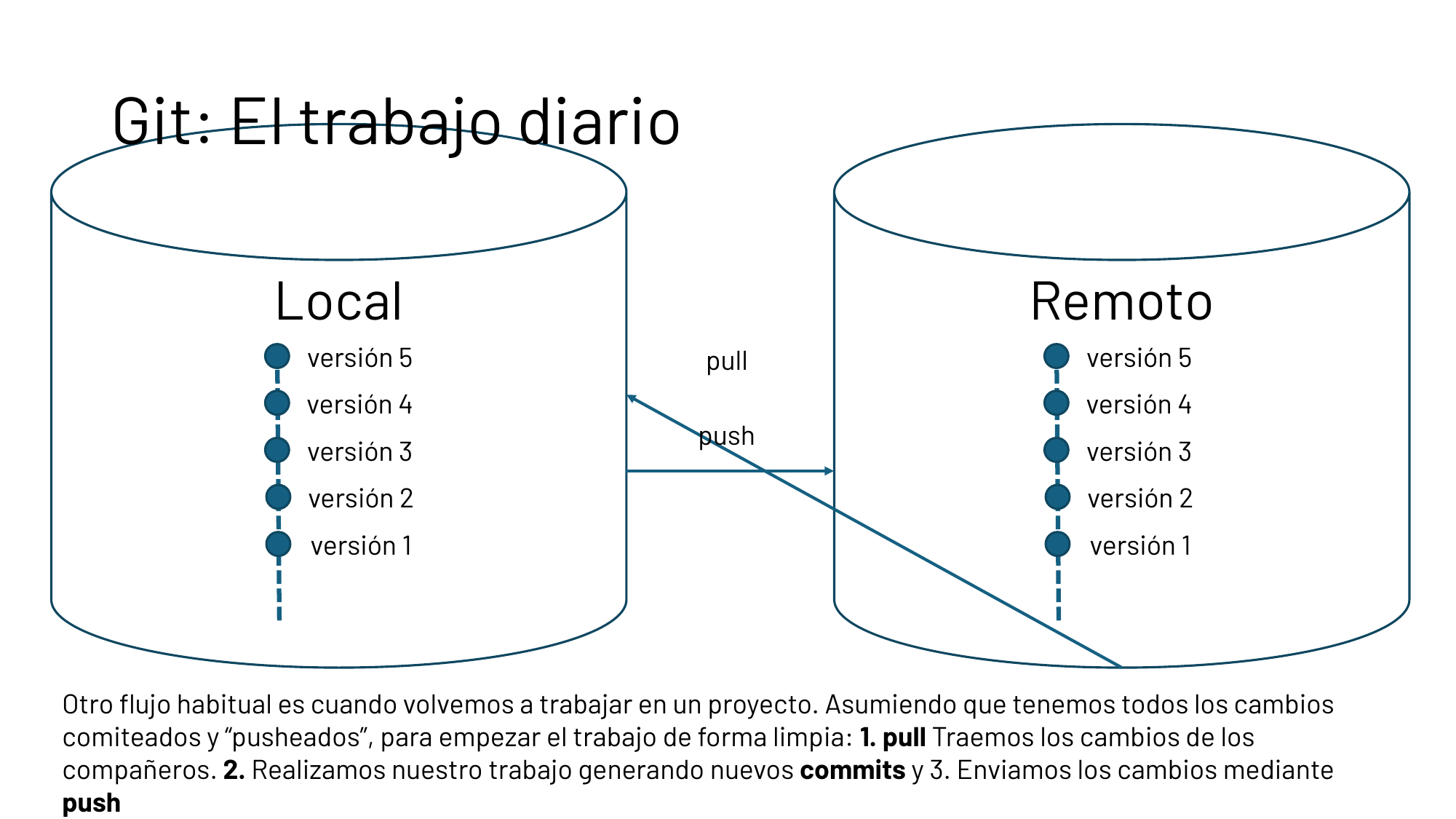

# Git: El trabajo diario
Local
Remoto
versión 5

versión 5

versión 4

pull
versión 4

push
versión 3

versión 3

versión 2

versión 2

versión 1

versión 1

Otro flujo habitual es cuando volvemos a trabajar en un proyecto. Asumiendo que tenemos todos los cambios comiteados y “pusheados”, para empezar el trabajo de forma limpia: 1. pull Traemos los cambios de los compañeros. 2. Realizamos nuestro trabajo generando nuevos commits y 3. Enviamos los cambios mediante push